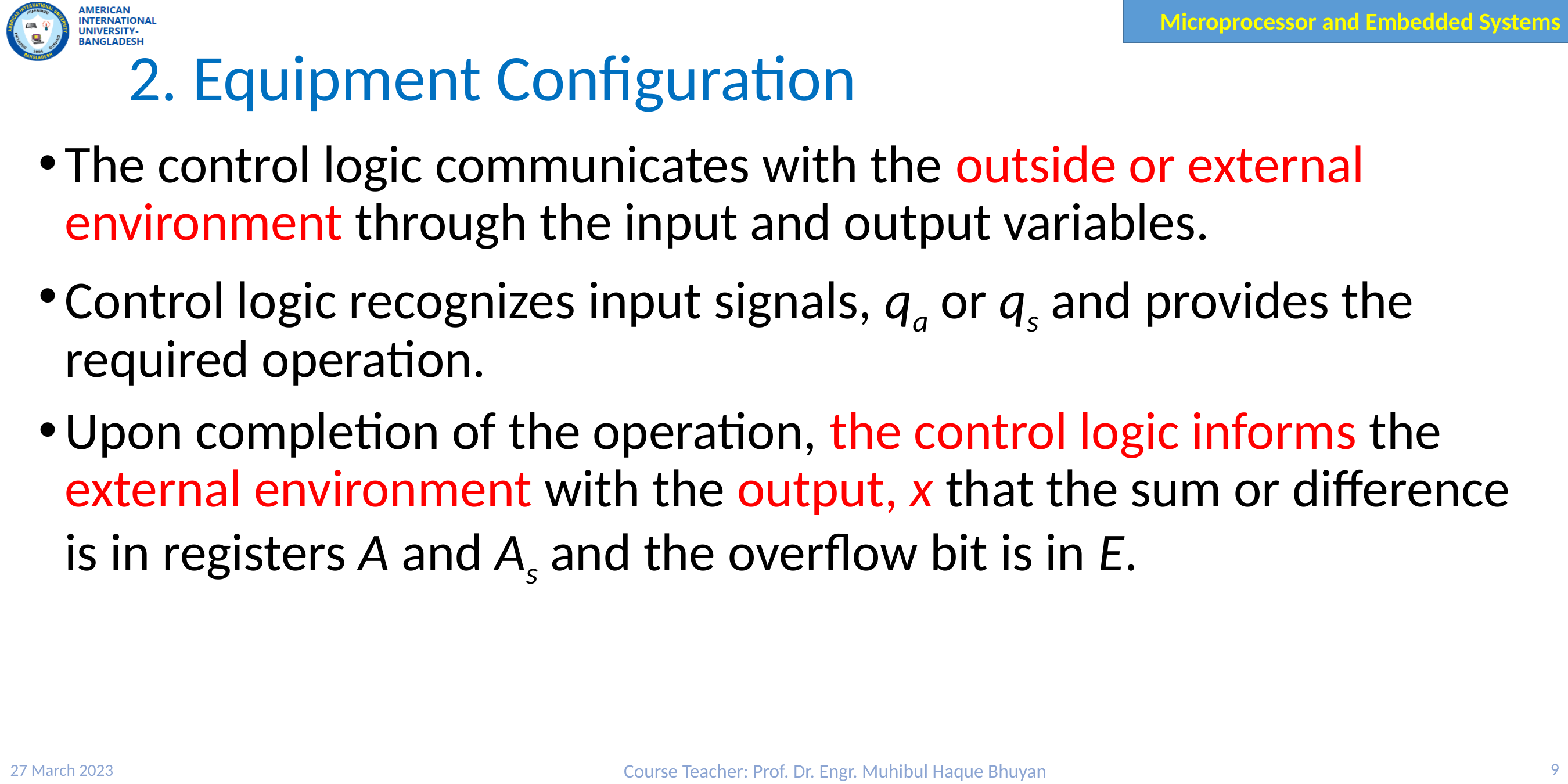

# 2. Equipment Configuration
The control logic communicates with the outside or external environment through the input and output variables.
Control logic recognizes input signals, qa or qs and provides the required operation.
Upon completion of the operation, the control logic informs the external environment with the output, x that the sum or difference is in registers A and As and the overflow bit is in E.
27 March 2023
Course Teacher: Prof. Dr. Engr. Muhibul Haque Bhuyan
9